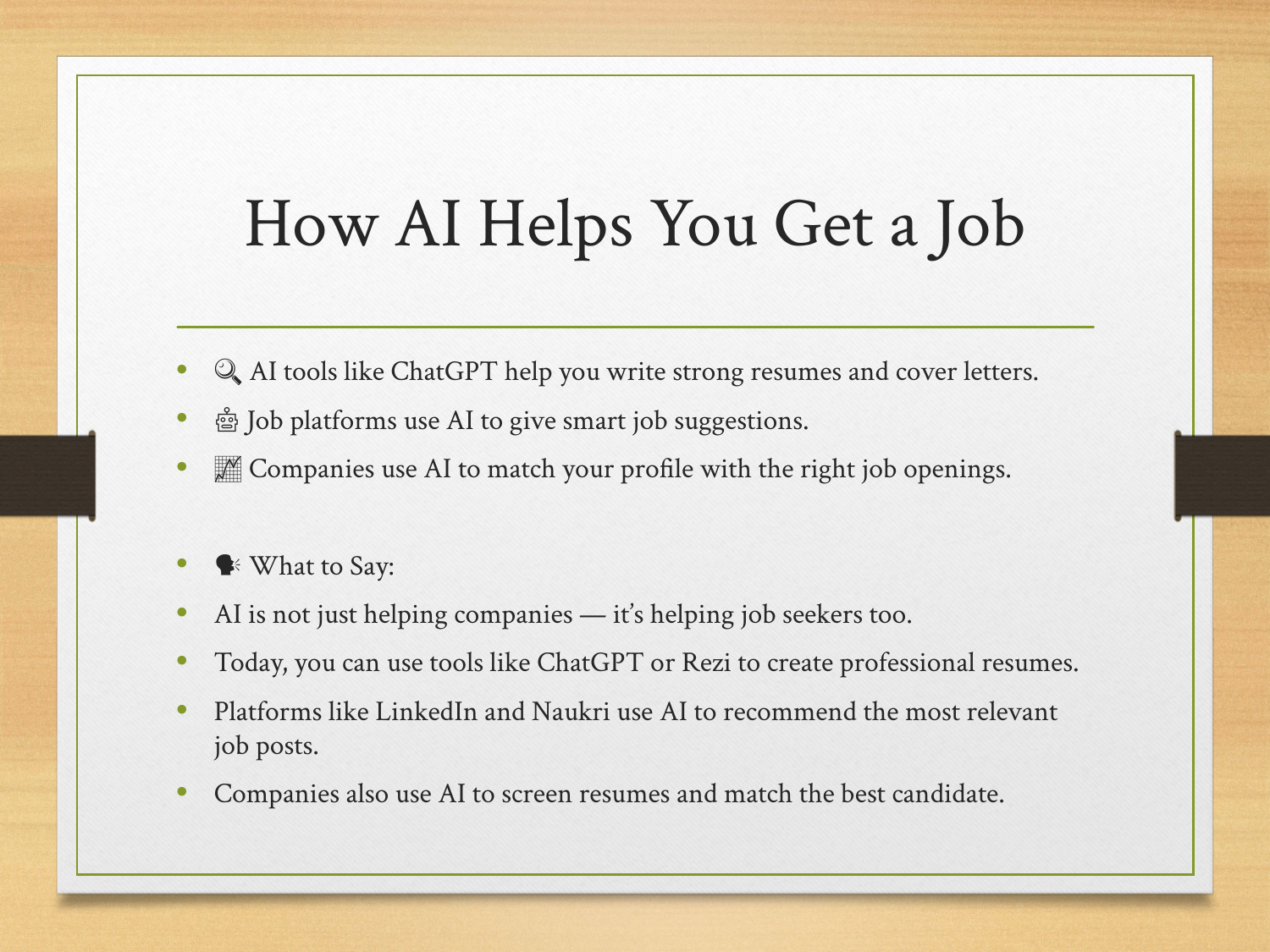

# How AI Helps You Get a Job
🔍 AI tools like ChatGPT help you write strong resumes and cover letters.
🤖 Job platforms use AI to give smart job suggestions.
📈 Companies use AI to match your profile with the right job openings.

🗣️ What to Say:
AI is not just helping companies — it’s helping job seekers too.
Today, you can use tools like ChatGPT or Rezi to create professional resumes.
Platforms like LinkedIn and Naukri use AI to recommend the most relevant job posts.
Companies also use AI to screen resumes and match the best candidate.